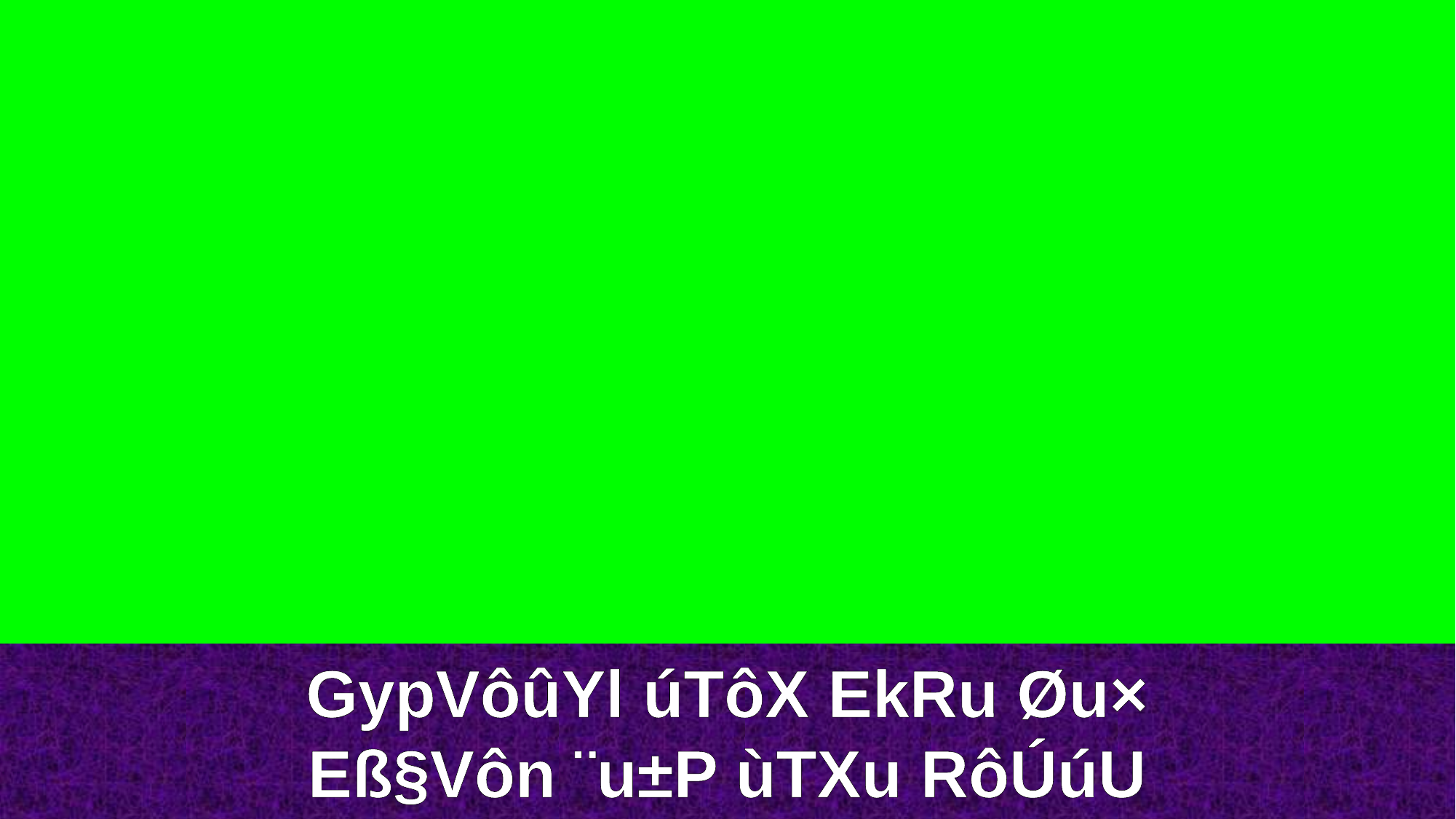

GypVôûYl úTôX EkRu Øu×
Eß§Vôn ¨u±P ùTXu RôÚúU